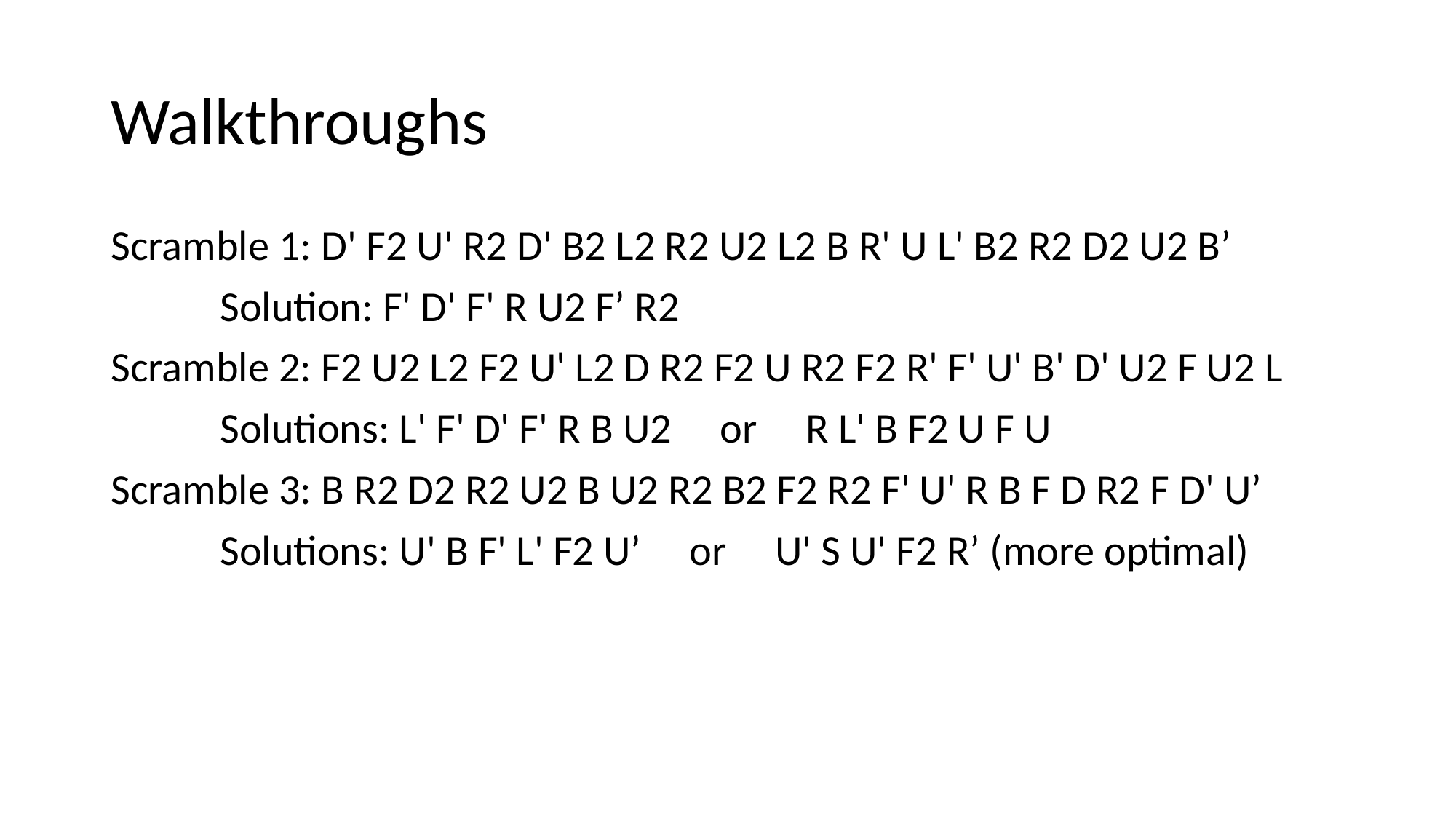

# Walkthroughs
Scramble 1: D' F2 U' R2 D' B2 L2 R2 U2 L2 B R' U L' B2 R2 D2 U2 B’
	Solution: F' D' F' R U2 F’ R2
Scramble 2: F2 U2 L2 F2 U' L2 D R2 F2 U R2 F2 R' F' U' B' D' U2 F U2 L
	Solutions: L' F' D' F' R B U2     or     R L' B F2 U F U
Scramble 3: B R2 D2 R2 U2 B U2 R2 B2 F2 R2 F' U' R B F D R2 F D' U’
	Solutions: U' B F' L' F2 U’     or     U' S U' F2 R’ (more optimal)